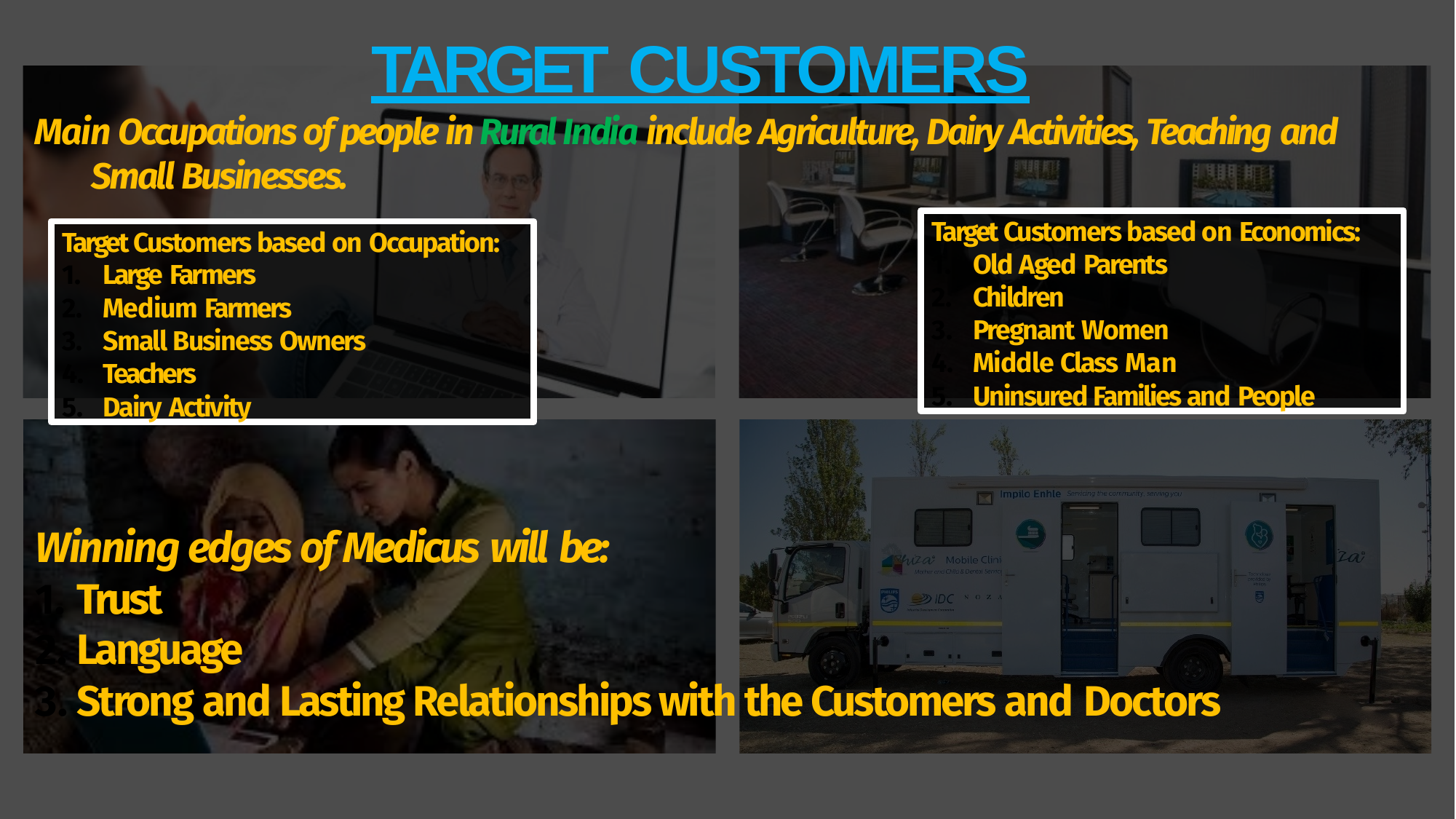

# TARGET CUSTOMERS

Main Occupations of people in Rural India include Agriculture, Dairy Activities, Teaching and  Small Businesses.
Target Customers based on Economics:
Old Aged Parents
Children
Pregnant Women
Middle Class Man
Uninsured Families and People
Target Customers based on Occupation:
Large Farmers
Medium Farmers
Small Business Owners
Teachers
Dairy Activity

Winning edges of Medicus will be:
Trust
Language
Strong and Lasting Relationships with the Customers and  Doctors